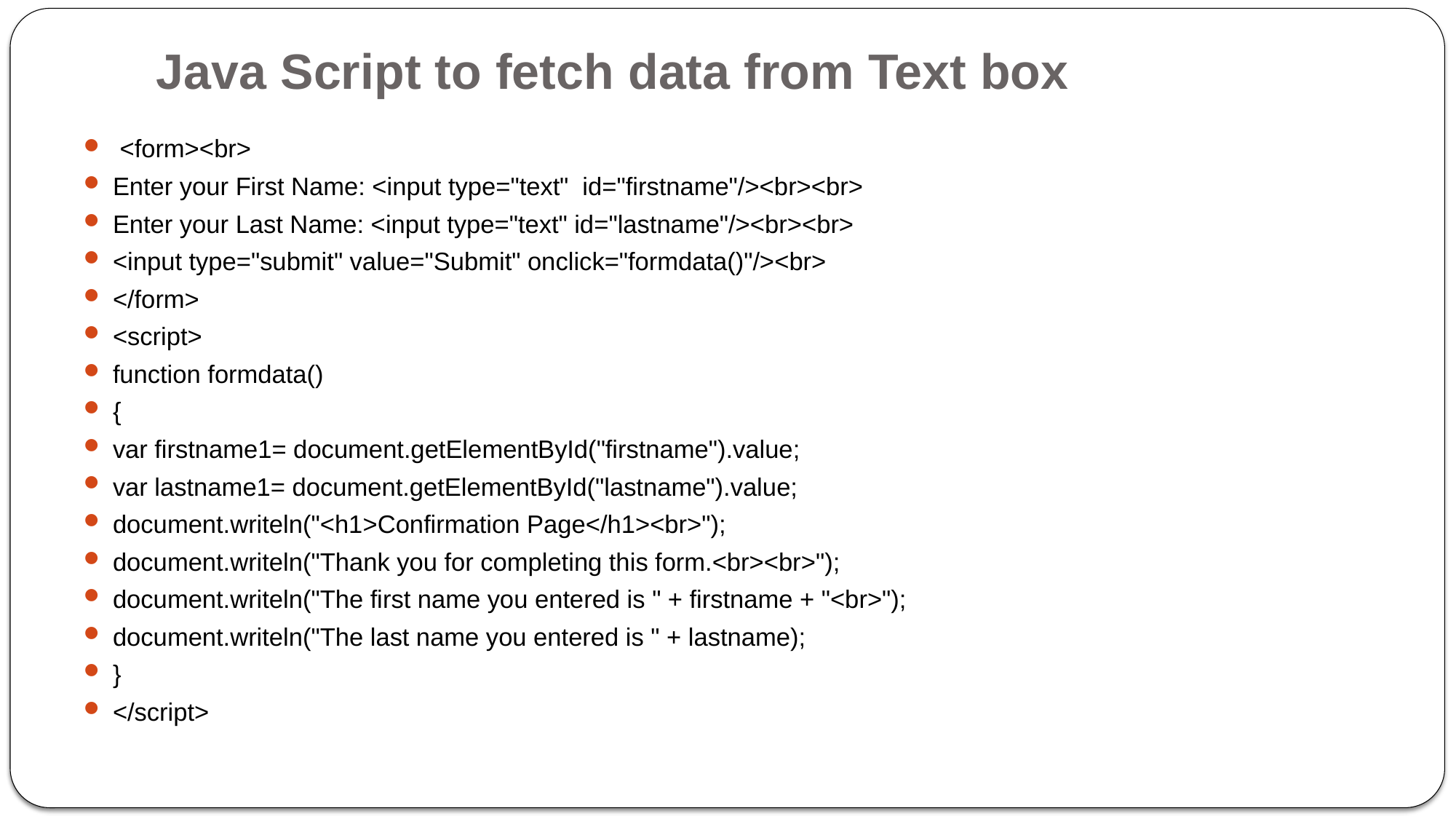

# Java Script to fetch data from Text box
 <form><br>
Enter your First Name: <input type="text"  id="firstname"/><br><br>
Enter your Last Name: <input type="text" id="lastname"/><br><br>
<input type="submit" value="Submit" onclick="formdata()"/><br>
</form>
<script>
function formdata()
{
var firstname1= document.getElementById("firstname").value;
var lastname1= document.getElementById("lastname").value;
document.writeln("<h1>Confirmation Page</h1><br>");
document.writeln("Thank you for completing this form.<br><br>");
document.writeln("The first name you entered is " + firstname + "<br>");
document.writeln("The last name you entered is " + lastname);
}
</script>